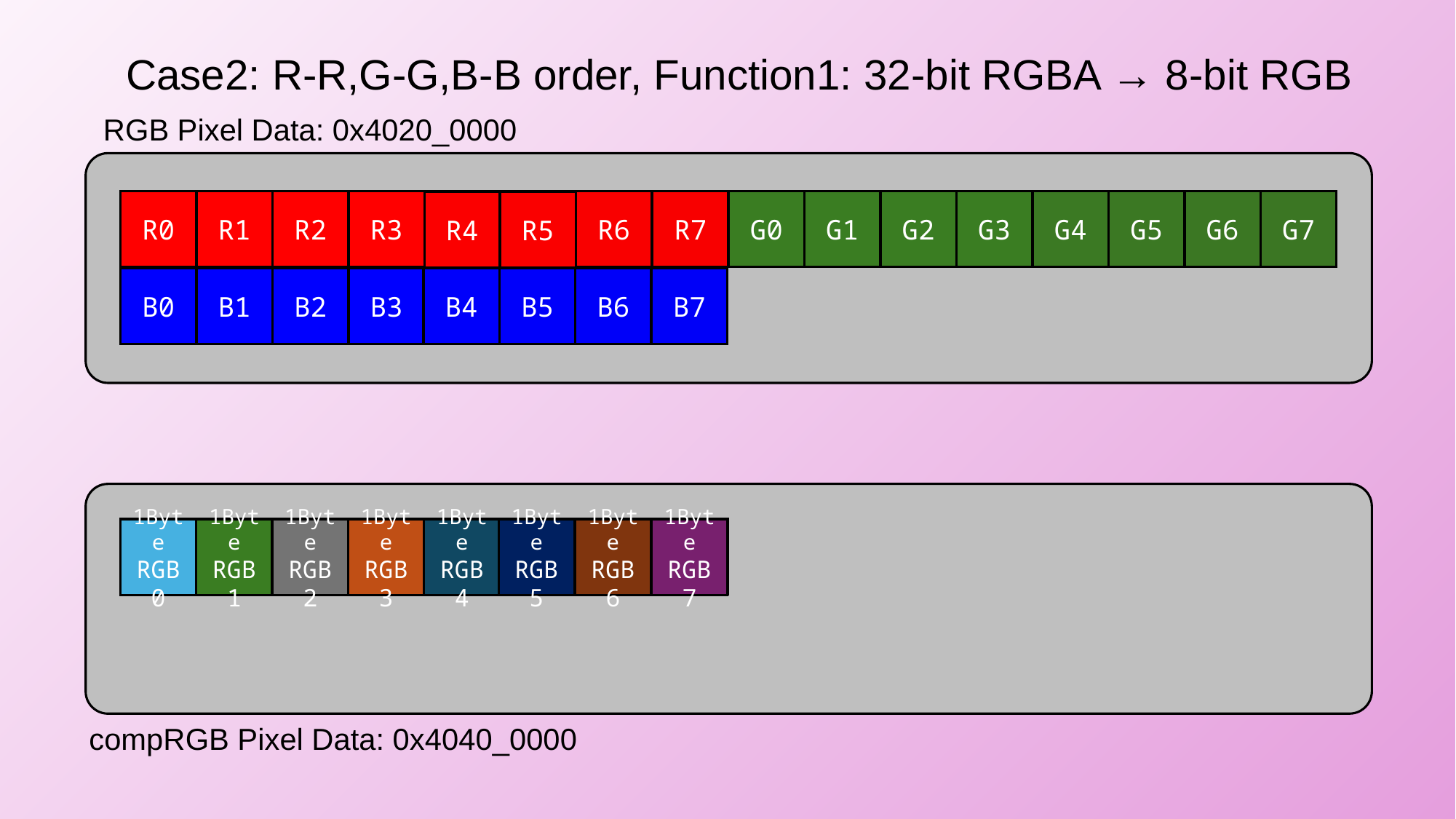

Case2: R-R,G-G,B-B order, Function1: 32-bit RGBA → 8-bit RGB
RGB Pixel Data: 0x4020_0000

G0
G1
G2
G3
G4
G5
G6
G7
G0
G1
G2
G3
R0
R1
R2
R3
R6
R7
R0
R2
R3
R4
R5
R1
B0
B1
B2
B3
B0
B1
B2
B3
B4
B5
B6
B7

B0
B1
B2
B3
B4
B5
B6
B7
G0
G1
G2
G3
G4
G5
R6
G6
R7
G7
R0
R2
R3
R4
R5
R1
1Byte
RGB0
1Byte
RGB1
1Byte
RGB2
1Byte
RGB3
1Byte
RGB4
1Byte
RGB5
1Byte
RGB6
1Byte
RGB7
compRGB Pixel Data: 0x4040_0000